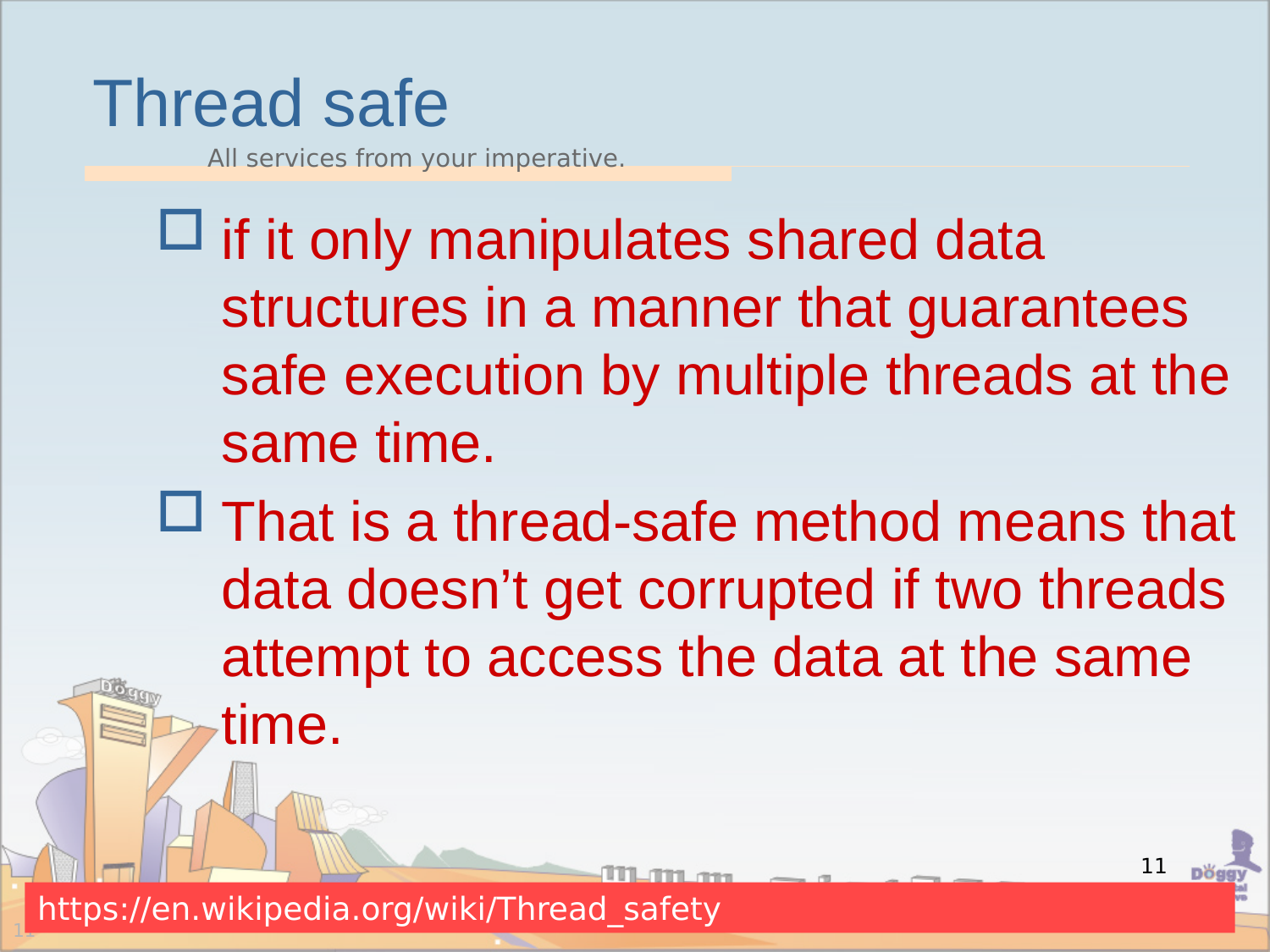

# Thread safe
if it only manipulates shared data structures in a manner that guarantees safe execution by multiple threads at the same time.
That is a thread-safe method means that data doesn’t get corrupted if two threads attempt to access the data at the same time.
11
https://en.wikipedia.org/wiki/Thread_safety